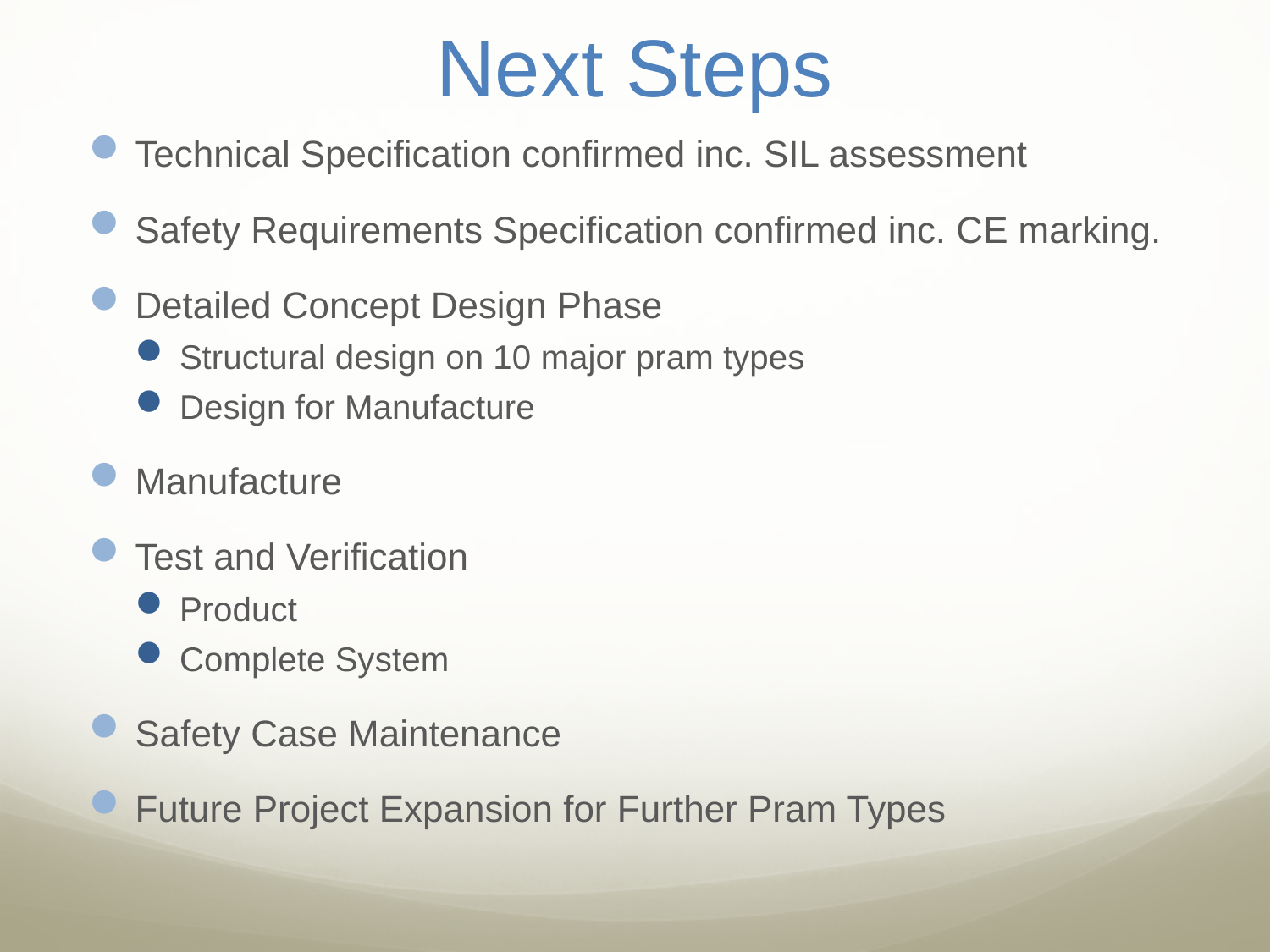

# Next Steps
Technical Specification confirmed inc. SIL assessment
Safety Requirements Specification confirmed inc. CE marking.
Detailed Concept Design Phase
Structural design on 10 major pram types
Design for Manufacture
Manufacture
Test and Verification
Product
Complete System
Safety Case Maintenance
Future Project Expansion for Further Pram Types